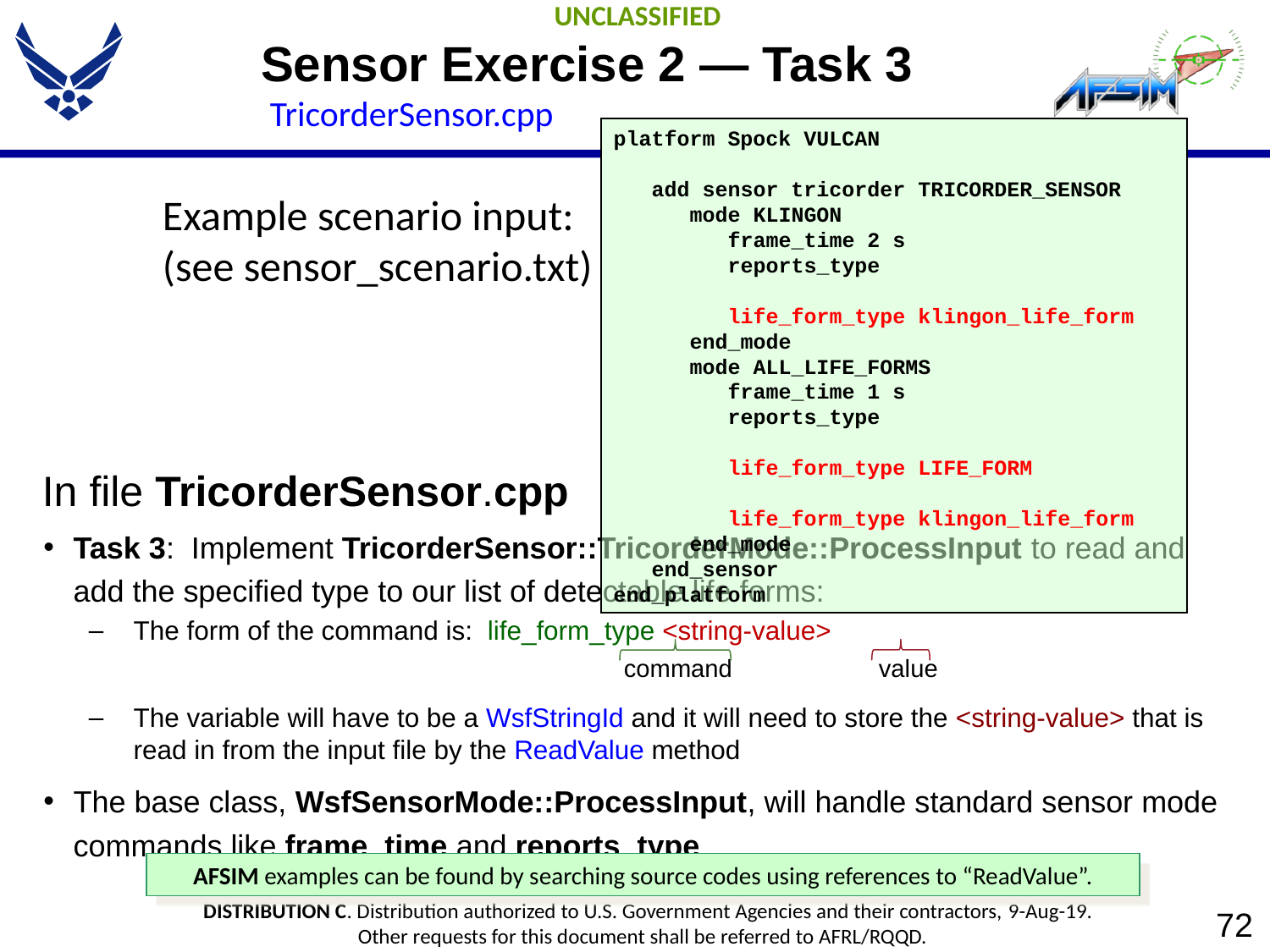

# Sensor Exercise 2 — Task 3
TricorderSensor.cpp

platform Spock VULCAN
   add sensor tricorder TRICORDER_SENSOR
      mode KLINGON
         frame_time 2 s
         reports_type
         life_form_type klingon_life_form
      end_mode
      mode ALL_LIFE_FORMS
         frame_time 1 s
         reports_type
         life_form_type LIFE_FORM
         life_form_type klingon_life_form
      end_mode
   end_sensor
end_platform
Example scenario input:
(see sensor_scenario.txt)

In file TricorderSensor.cpp

Task 3:  Implement TricorderSensor::TricorderMode::ProcessInput to read and add the specified type to our list of detectable life forms:
The form of the command is:  life_form_type <string-value>

The variable will have to be a WsfStringId and it will need to store the <string-value> that is read in from the input file by the ReadValue method
The base class, WsfSensorMode::ProcessInput, will handle standard sensor mode commands like frame_time and reports_type

command                     value
AFSIM examples can be found by searching source codes using references to “ReadValue”.